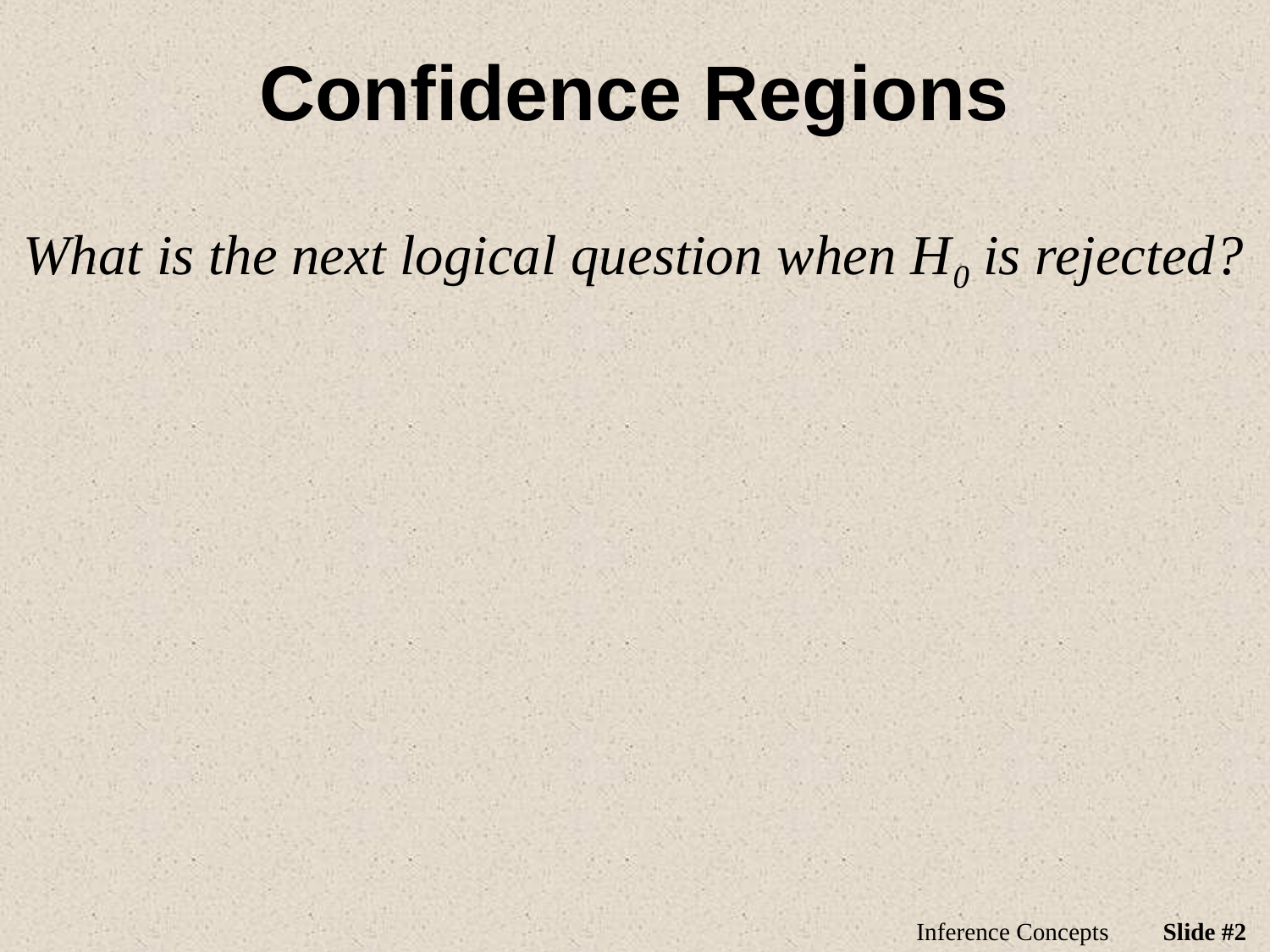

# Confidence Regions
What is the next logical question when H0 is rejected?
Inference Concepts
Slide #2